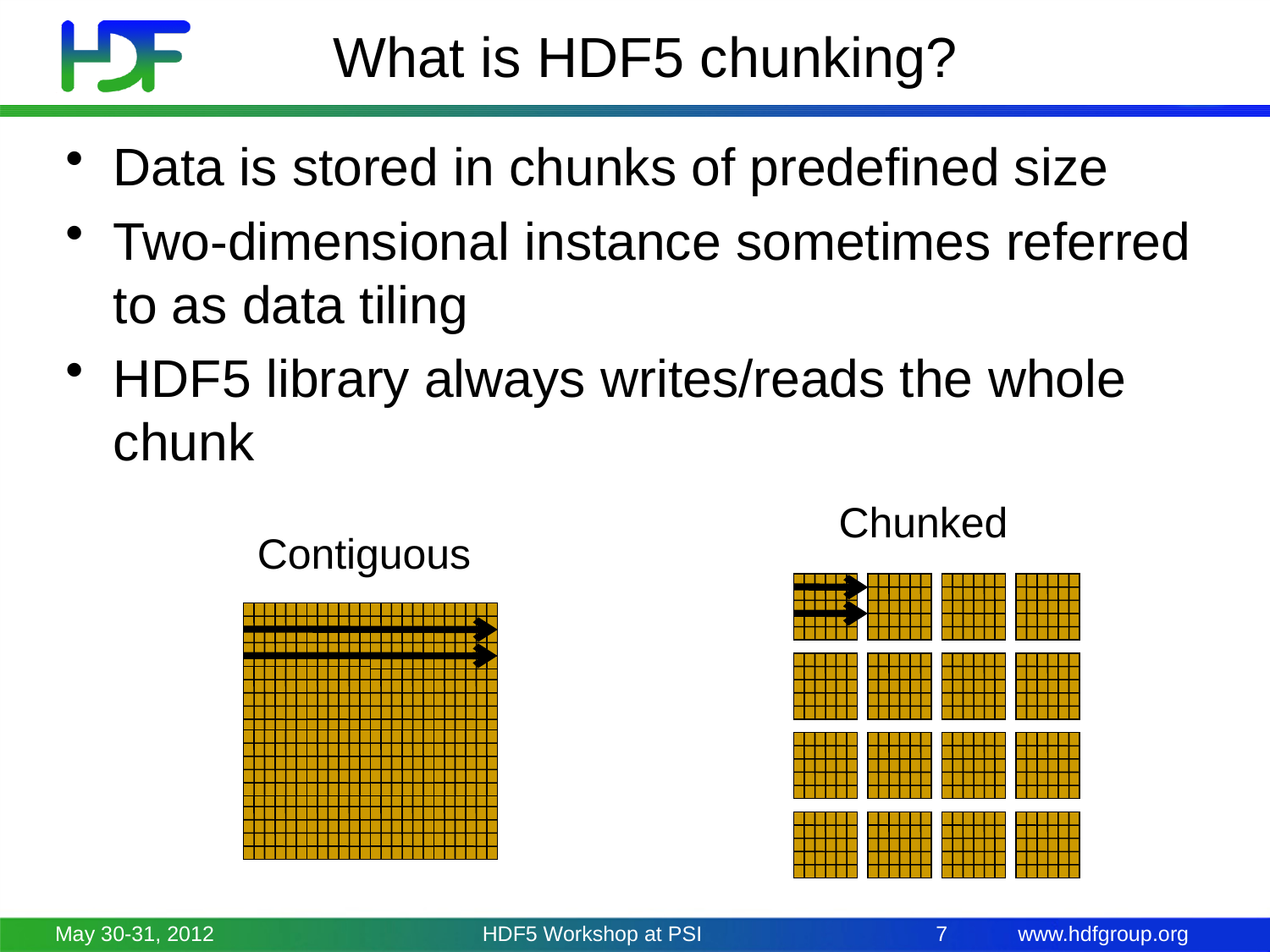

# What is HDF5 chunking?
Data is stored in chunks of predefined size
Two-dimensional instance sometimes referred to as data tiling
HDF5 library always writes/reads the whole chunk

Chunked
Contiguous

May 30-31, 2012
HDF5 Workshop at PSI
7